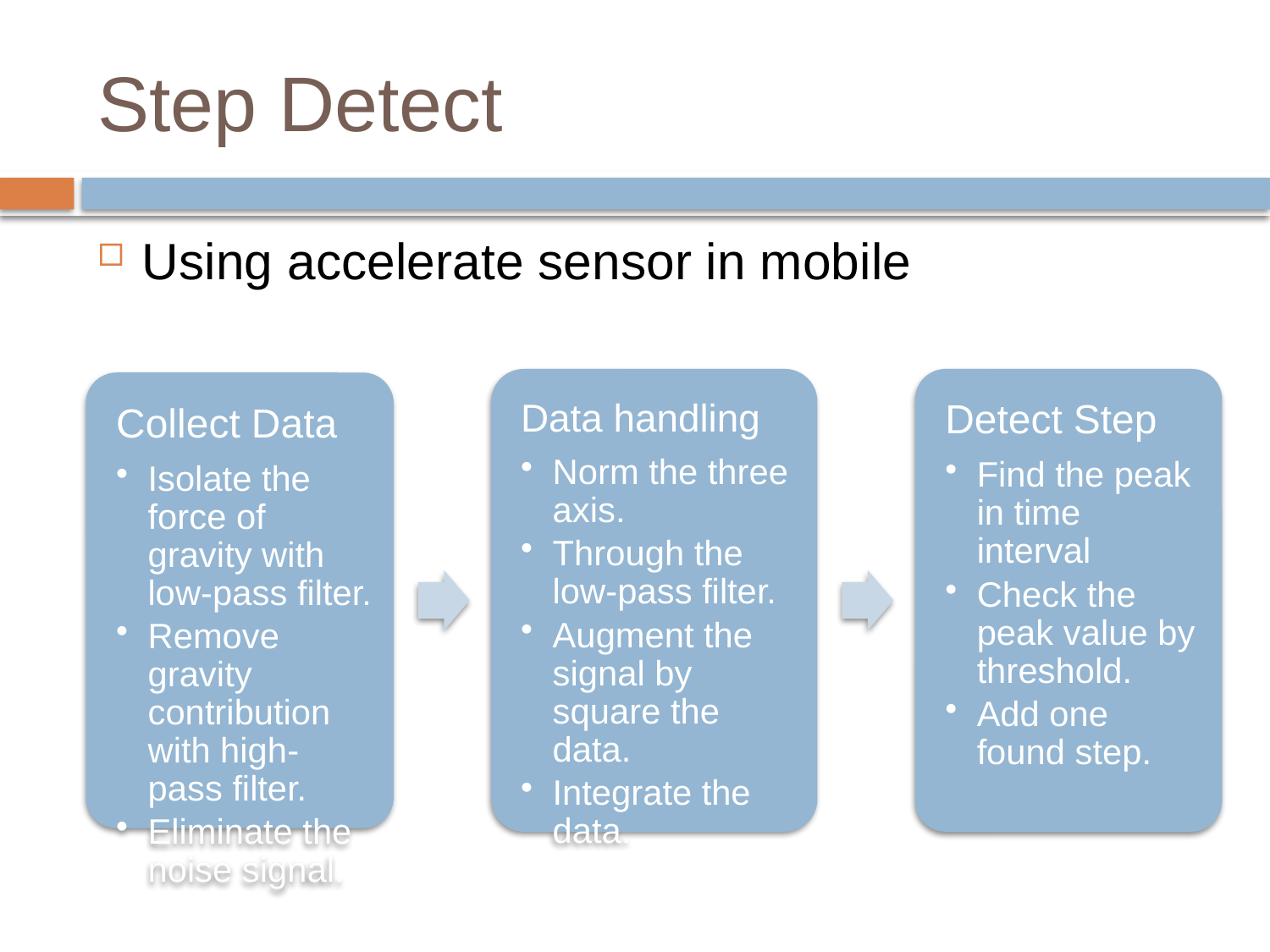

# Step Detect
Using accelerate sensor in mobile

Collect Data
Isolate the force of gravity with low-pass filter.
Remove gravity contribution with high-pass filter.
Eliminate the noise signal.

Data handling
Norm the three axis.
Through the low-pass filter.
Augment the signal by square the data.
Integrate the data.

Detect Step
Find the peak in time interval
Check the peak value by threshold.
Add one found step.